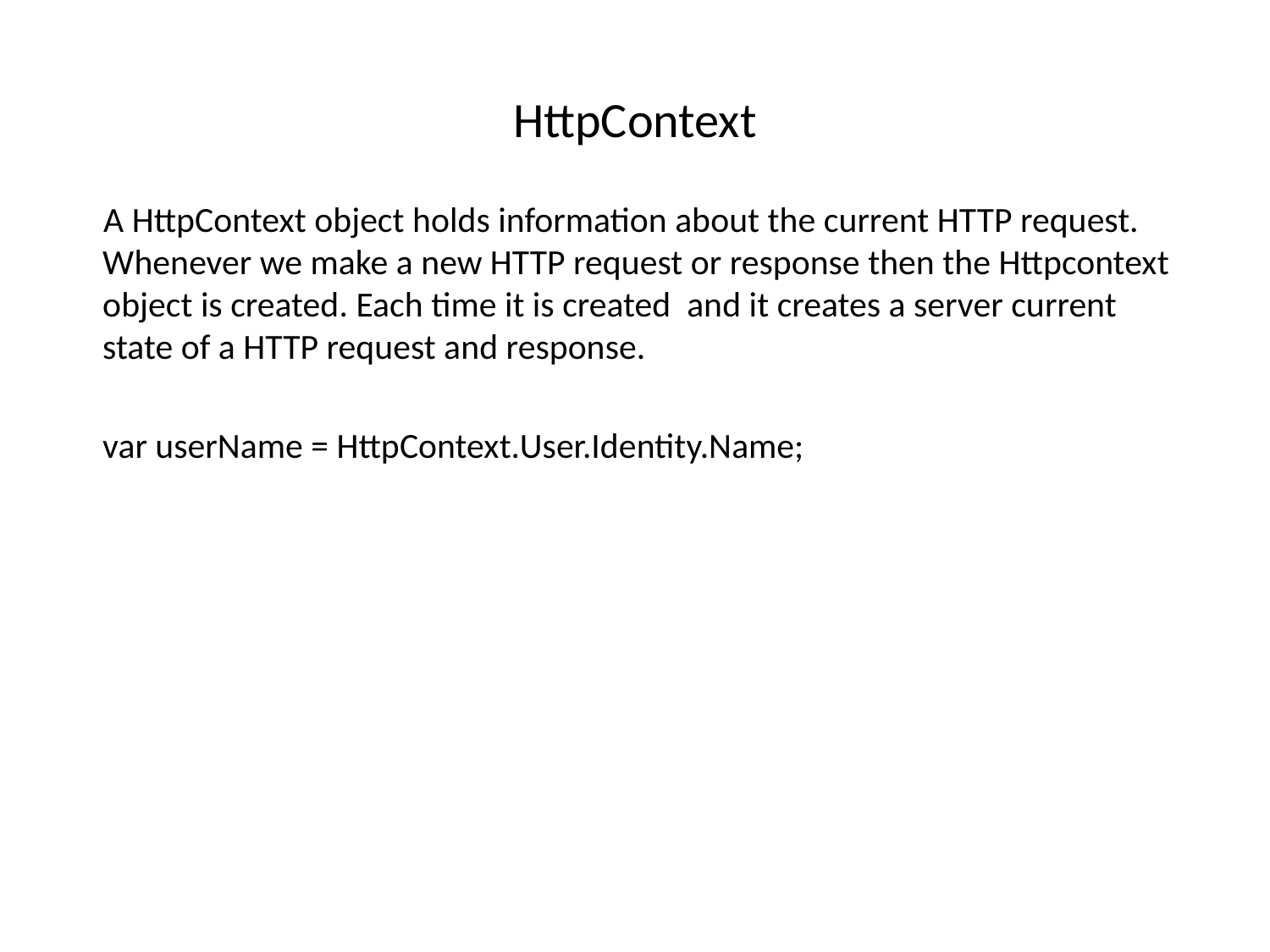

# HttpContext
      A HttpContext object holds information about the current HTTP request. Whenever we make a new HTTP request or response then the Httpcontext object is created. Each time it is created  and it creates a server current state of a HTTP request and response.

	var userName = HttpContext.User.Identity.Name;